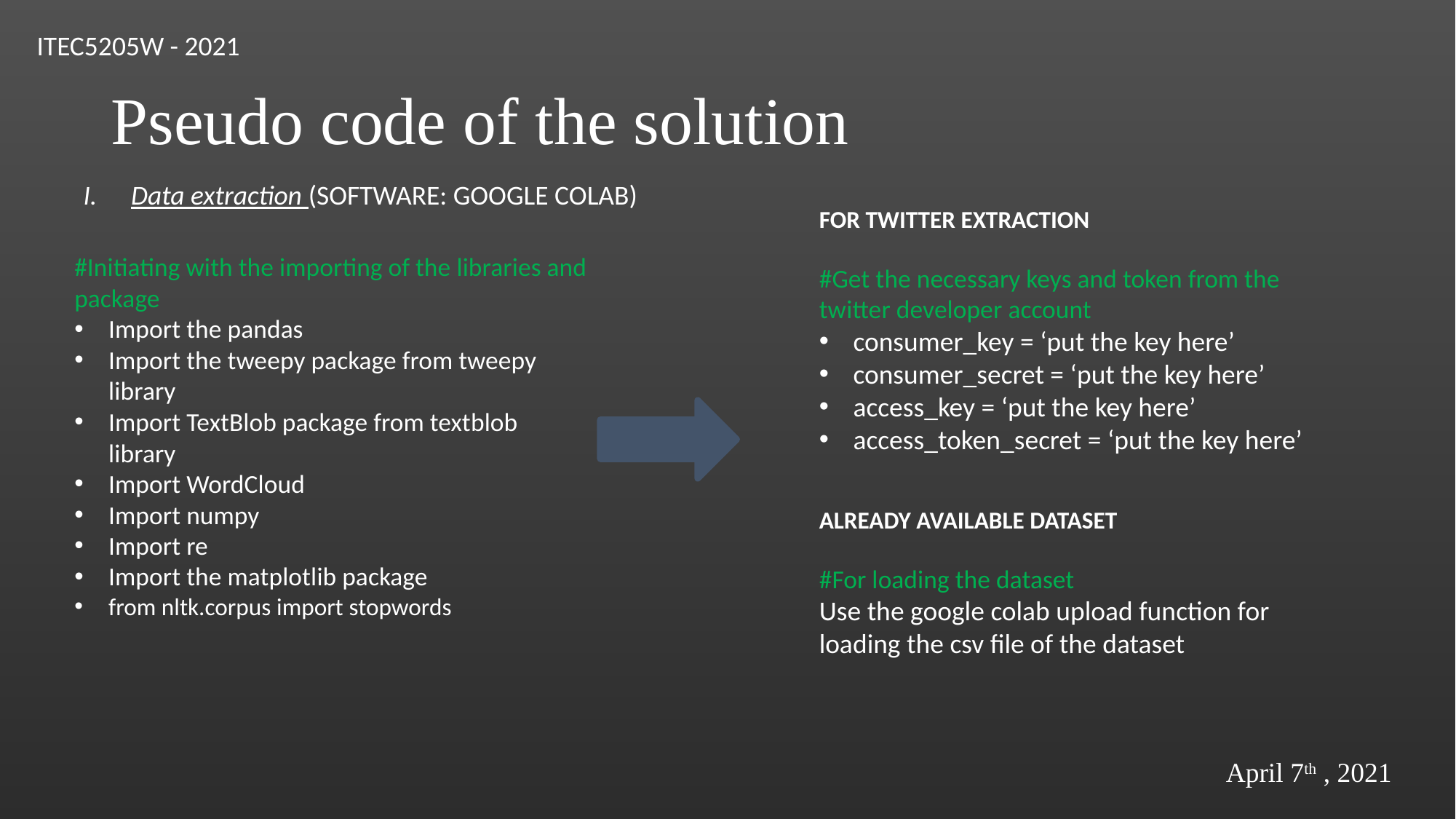

ITEC5205W - 2021
# Pseudo code of the solution
Data extraction (SOFTWARE: GOOGLE COLAB)
FOR TWITTER EXTRACTION

#Get the necessary keys and token from the twitter developer account
consumer_key = ‘put the key here’
consumer_secret = ‘put the key here’
access_key = ‘put the key here’
access_token_secret = ‘put the key here’

#Initiating with the importing of the libraries and package
Import the pandas
Import the tweepy package from tweepy library
Import TextBlob package from textblob library
Import WordCloud
Import numpy
Import re
Import the matplotlib package
from nltk.corpus import stopwords

ALREADY AVAILABLE DATASET

#For loading the dataset
Use the google colab upload function for loading the csv file of the dataset
April 7th , 2021